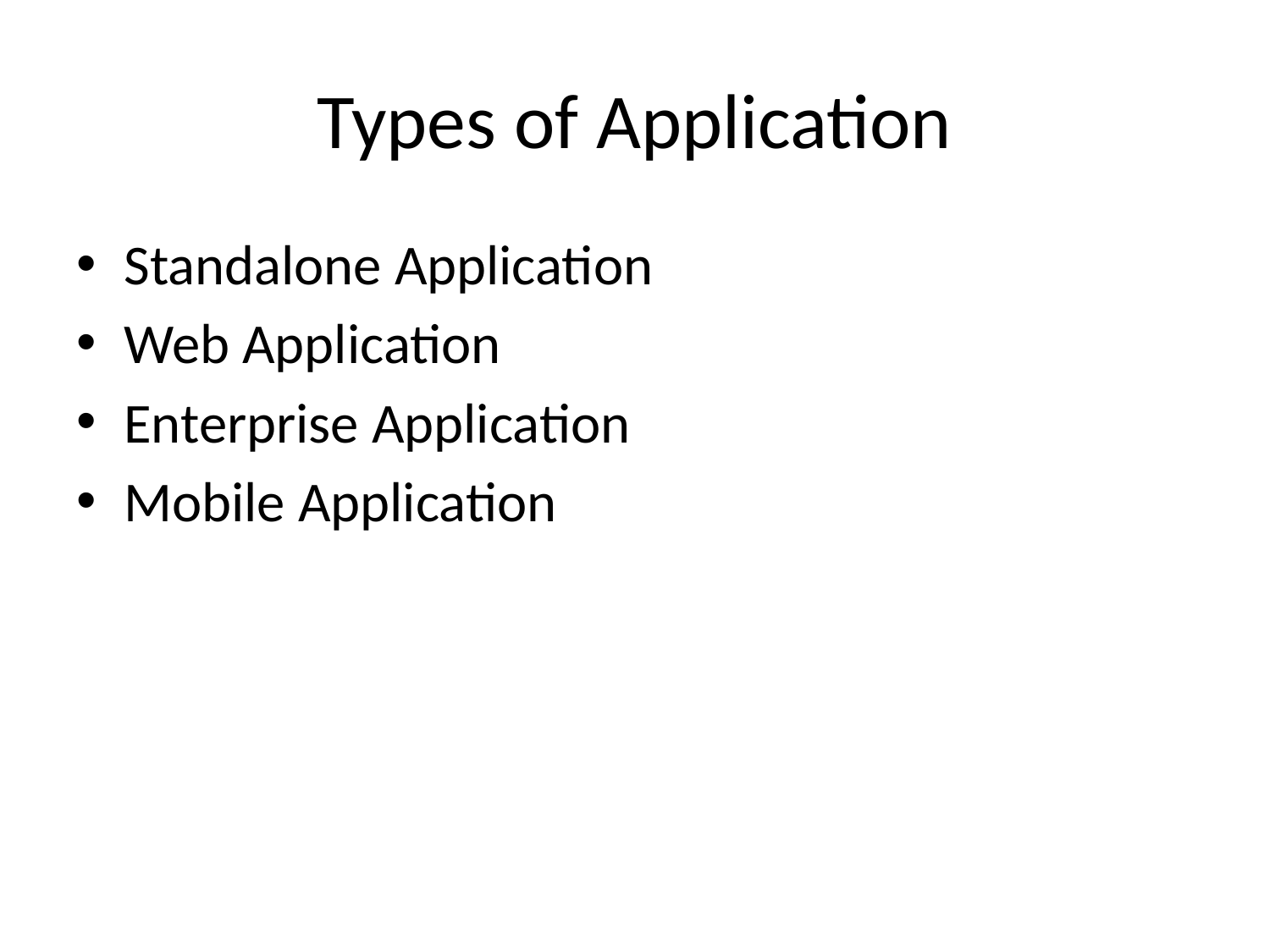

# Types of Application
Standalone Application
Web Application
Enterprise Application
Mobile Application